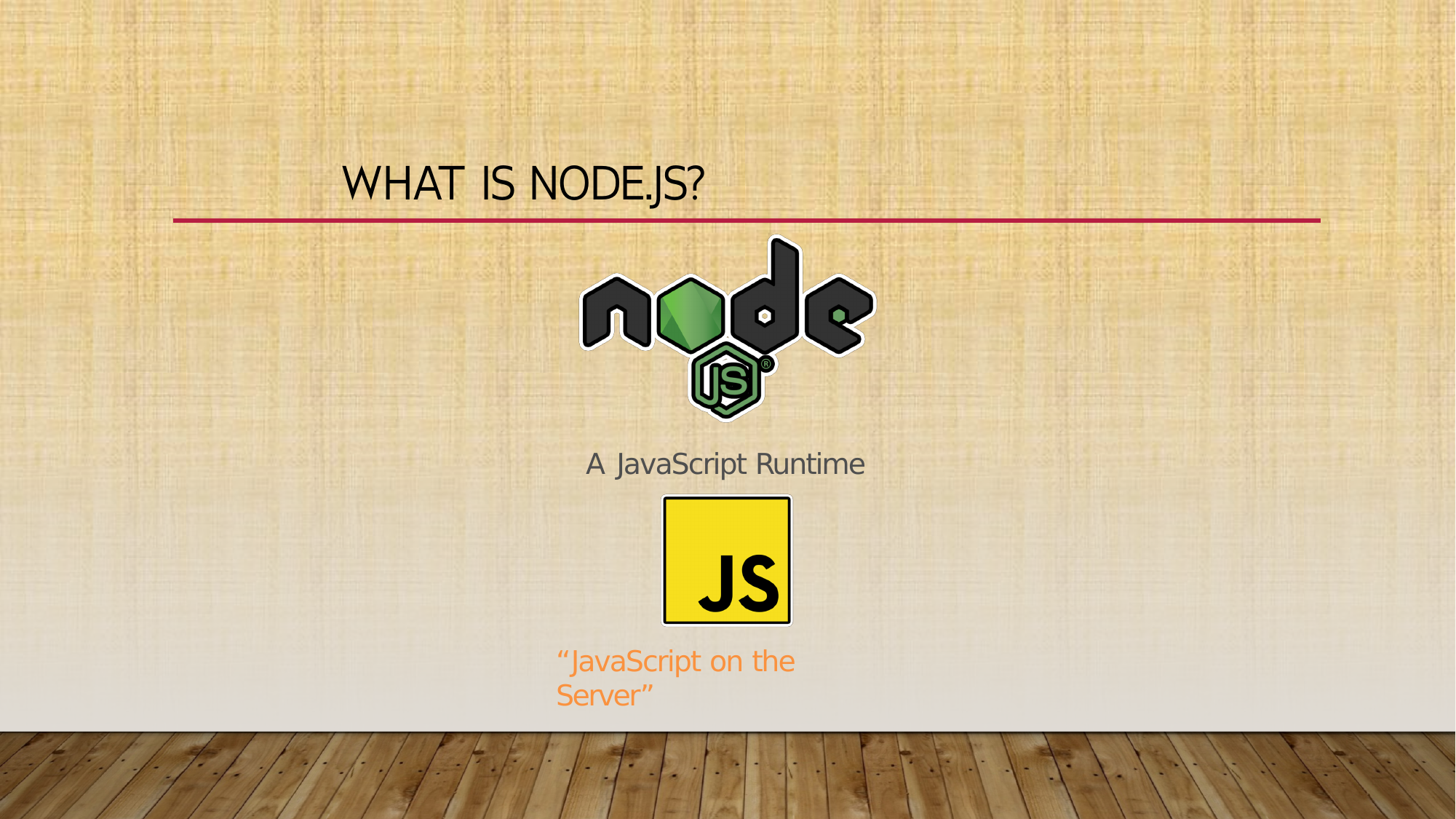

# What is Node.js?

A JavaScript Runtime

“JavaScript on the Server”